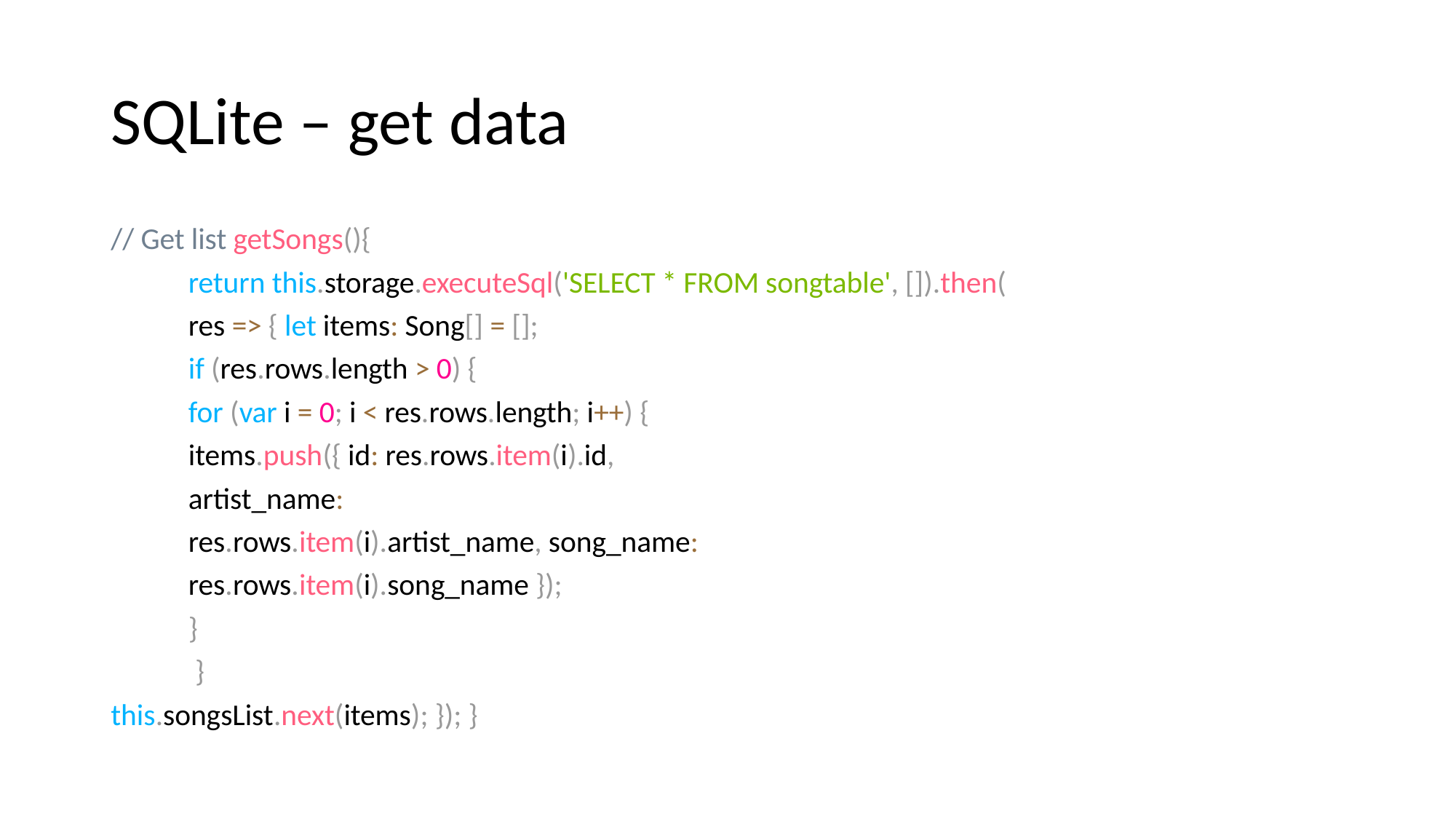

# SQLite – get data
// Get list getSongs(){
	return this.storage.executeSql('SELECT * FROM songtable', []).then(
		res => { let items: Song[] = [];
		if (res.rows.length > 0) {
			for (var i = 0; i < res.rows.length; i++) {
				items.push({ id: res.rows.item(i).id,
				artist_name:
				res.rows.item(i).artist_name, song_name:
				res.rows.item(i).song_name });
			}
		 }
this.songsList.next(items); }); }